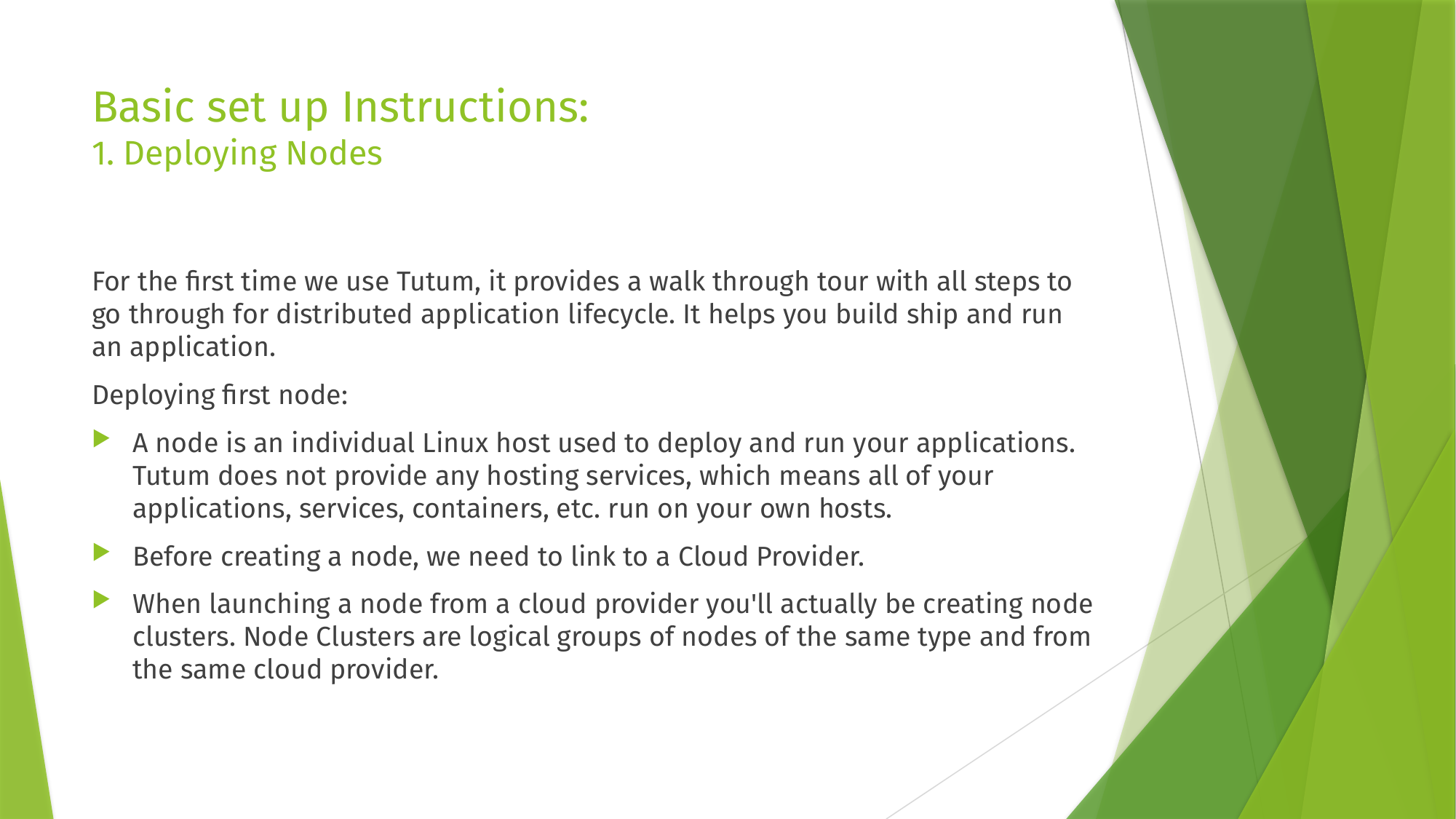

# Basic set up Instructions: 1. Deploying Nodes
For the first time we use Tutum, it provides a walk through tour with all steps to go through for distributed application lifecycle. It helps you build ship and run an application.
Deploying first node:
A node is an individual Linux host used to deploy and run your applications. Tutum does not provide any hosting services, which means all of your applications, services, containers, etc. run on your own hosts.
Before creating a node, we need to link to a Cloud Provider.
When launching a node from a cloud provider you'll actually be creating node clusters. Node Clusters are logical groups of nodes of the same type and from the same cloud provider.